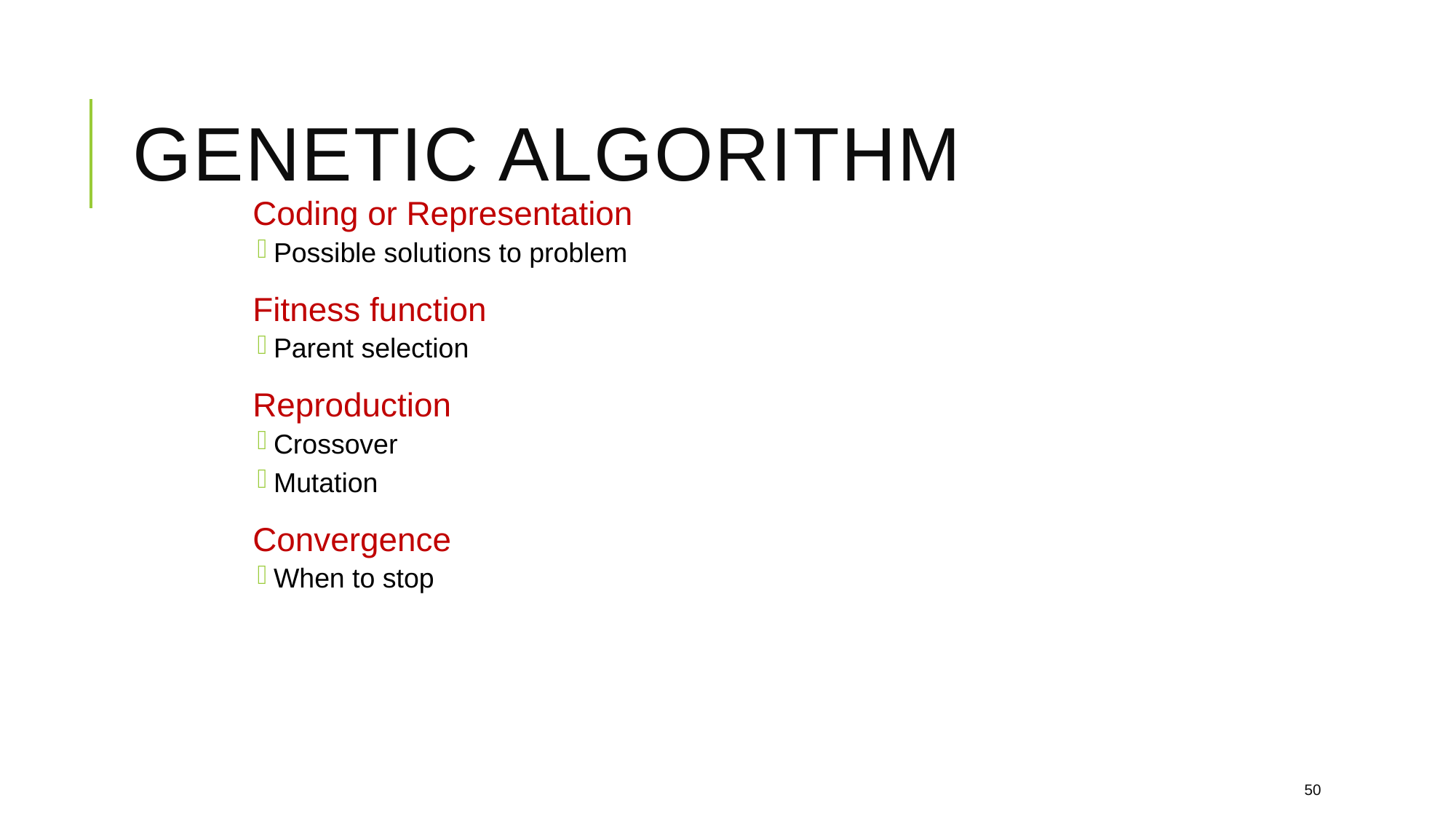

# Genetic Algorithm
Coding or Representation
Possible solutions to problem
Fitness function
Parent selection
Reproduction
Crossover
Mutation
Convergence
When to stop

50